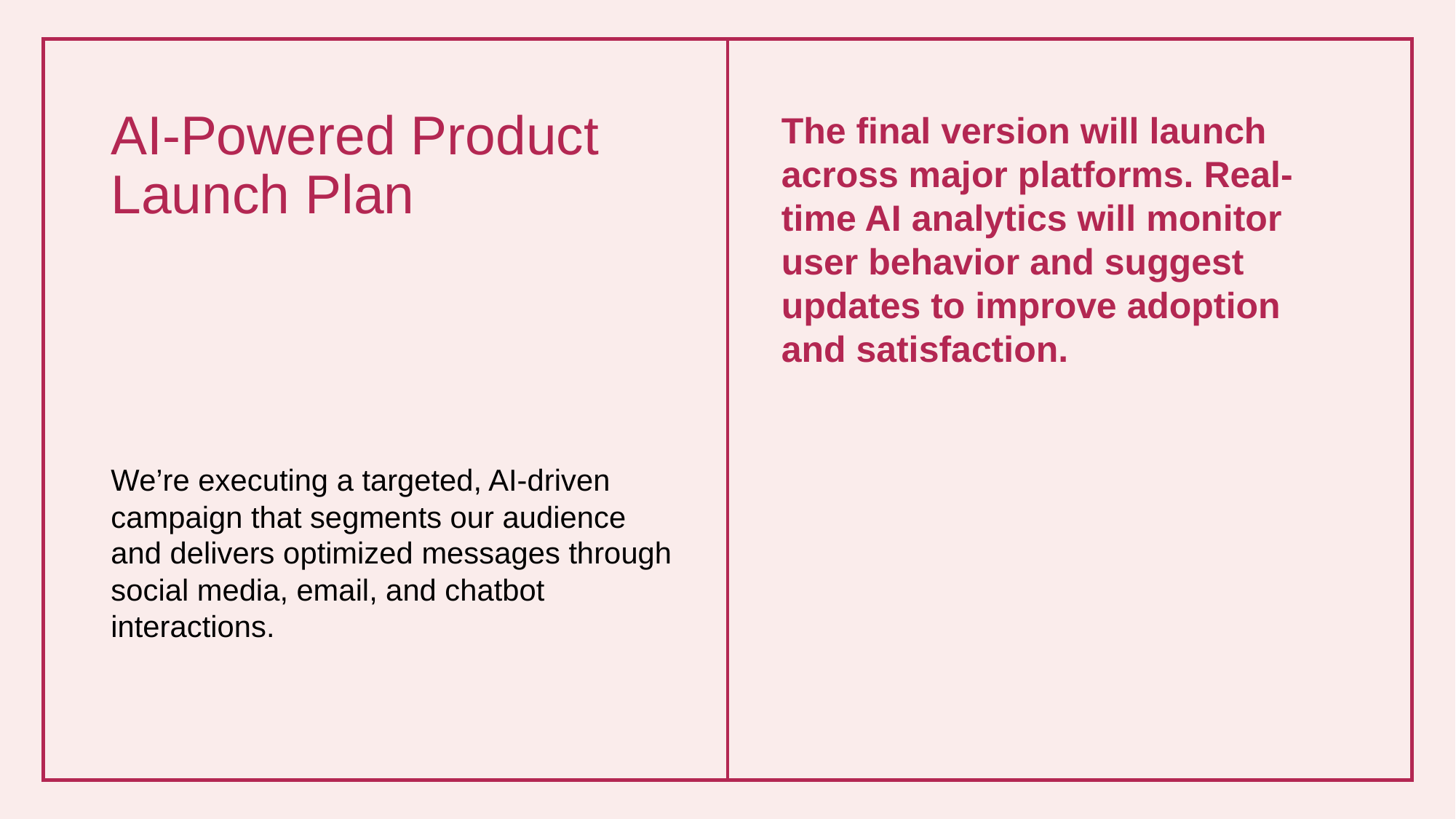

# AI-Powered Product Launch Plan
The final version will launch across major platforms. Real-time AI analytics will monitor user behavior and suggest updates to improve adoption and satisfaction.
We’re executing a targeted, AI-driven campaign that segments our audience and delivers optimized messages through social media, email, and chatbot interactions.